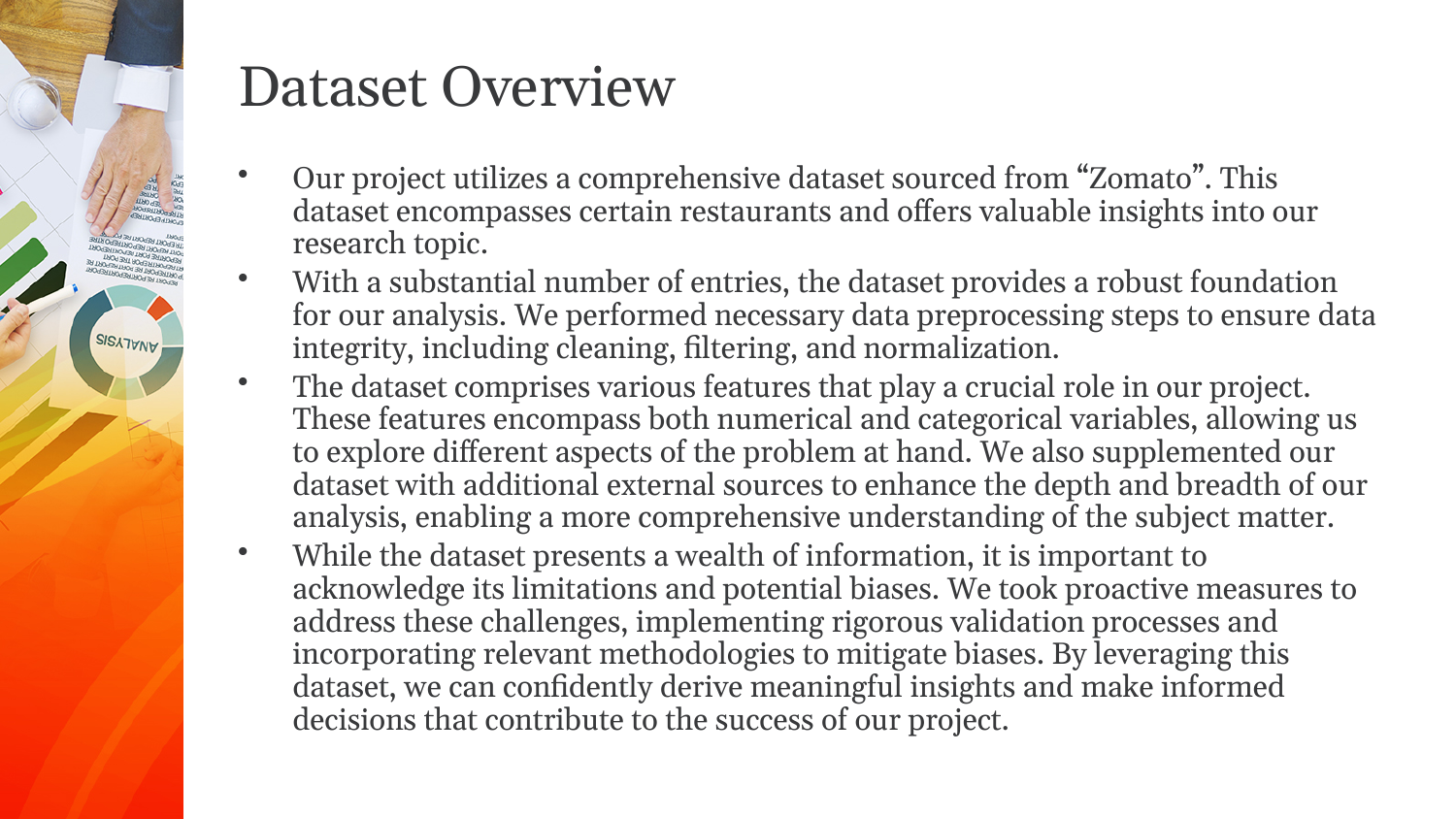

# Dataset Overview
Our project utilizes a comprehensive dataset sourced from “Zomato”. This dataset encompasses certain restaurants and offers valuable insights into our research topic.
With a substantial number of entries, the dataset provides a robust foundation for our analysis. We performed necessary data preprocessing steps to ensure data integrity, including cleaning, filtering, and normalization.
The dataset comprises various features that play a crucial role in our project. These features encompass both numerical and categorical variables, allowing us to explore different aspects of the problem at hand. We also supplemented our dataset with additional external sources to enhance the depth and breadth of our analysis, enabling a more comprehensive understanding of the subject matter.
While the dataset presents a wealth of information, it is important to acknowledge its limitations and potential biases. We took proactive measures to address these challenges, implementing rigorous validation processes and incorporating relevant methodologies to mitigate biases. By leveraging this dataset, we can confidently derive meaningful insights and make informed decisions that contribute to the success of our project.
5